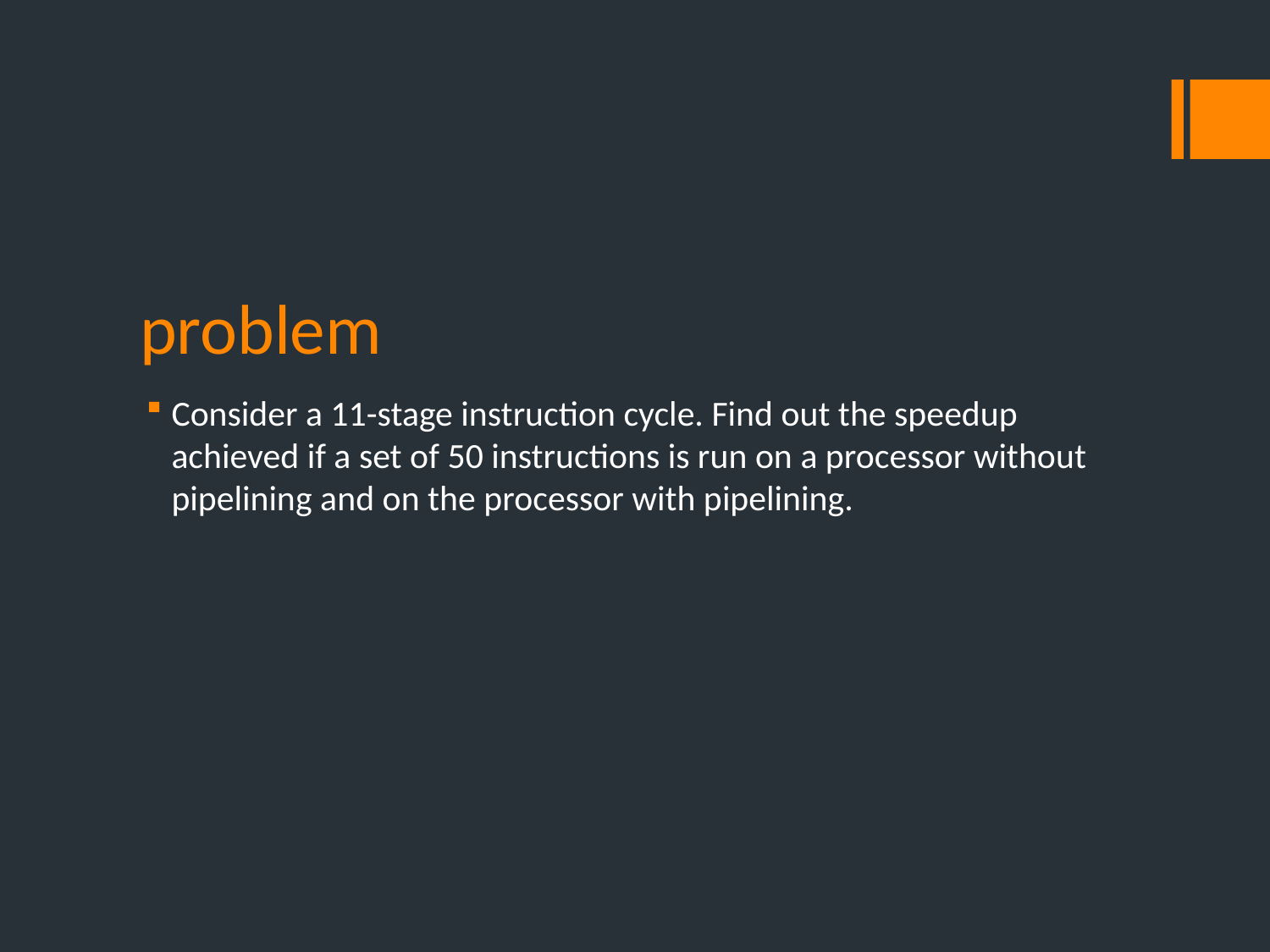

# problem
Consider a 11-stage instruction cycle. Find out the speedup achieved if a set of 50 instructions is run on a processor without pipelining and on the processor with pipelining.